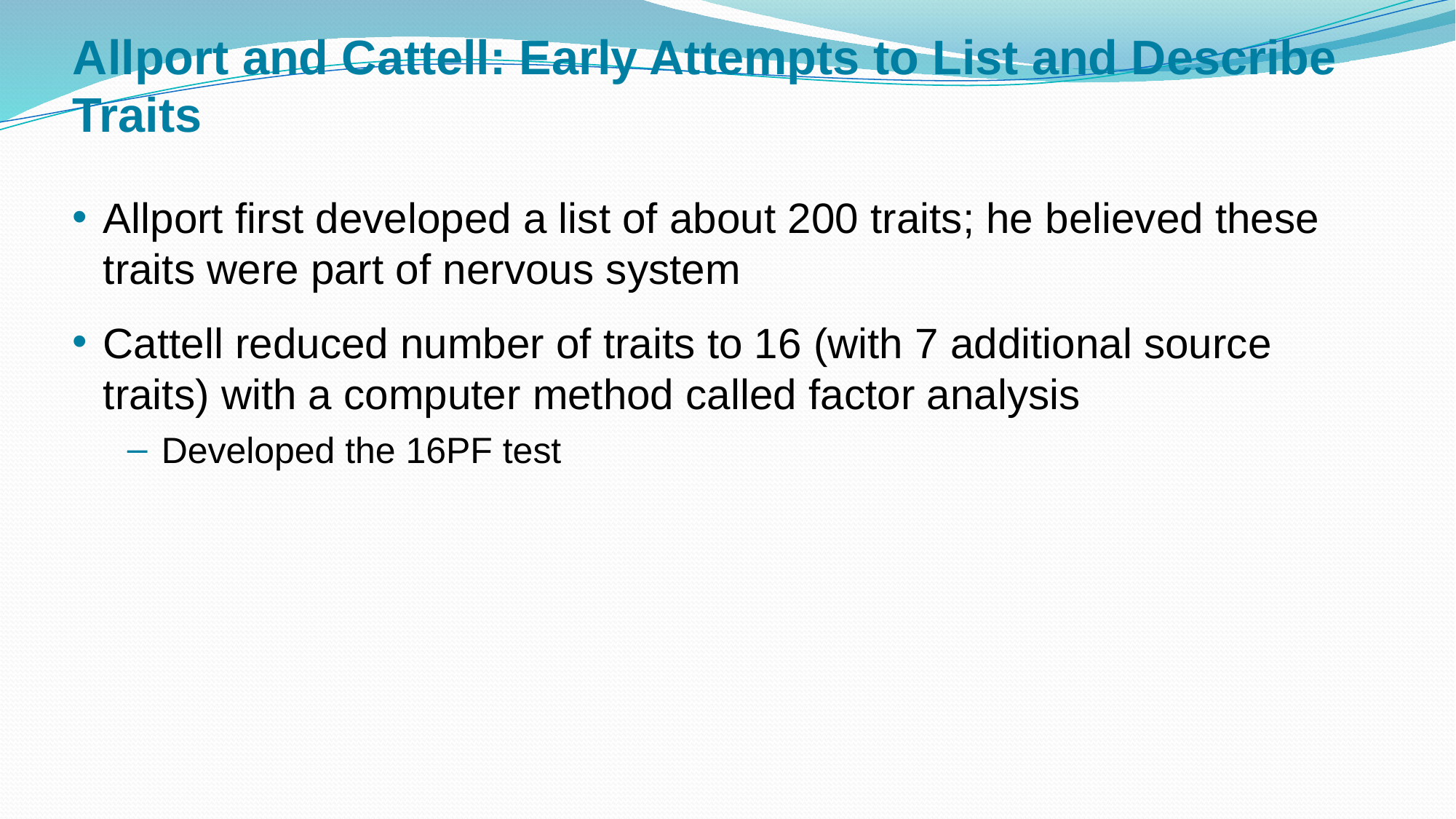

# Allport and Cattell: Early Attempts to List and Describe Traits
Allport first developed a list of about 200 traits; he believed these traits were part of nervous system
Cattell reduced number of traits to 16 (with 7 additional source traits) with a computer method called factor analysis
Developed the 16PF test